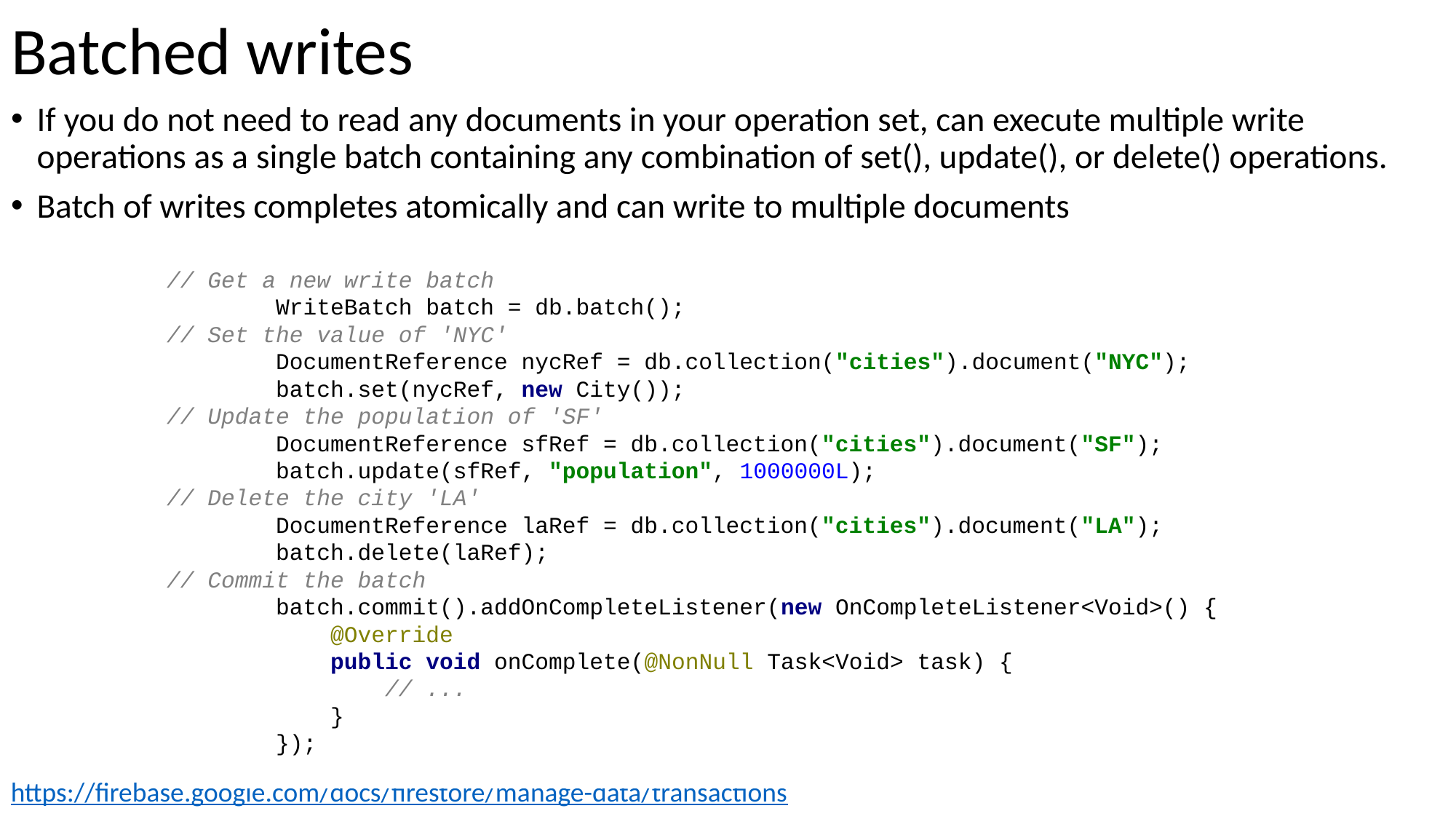

# Batched writes
If you do not need to read any documents in your operation set, can execute multiple write operations as a single batch containing any combination of set(), update(), or delete() operations.
Batch of writes completes atomically and can write to multiple documents
// Get a new write batch
        WriteBatch batch = db.batch();
// Set the value of 'NYC'
        DocumentReference nycRef = db.collection("cities").document("NYC");
        batch.set(nycRef, new City());
// Update the population of 'SF'
        DocumentReference sfRef = db.collection("cities").document("SF");
        batch.update(sfRef, "population", 1000000L);
// Delete the city 'LA'
        DocumentReference laRef = db.collection("cities").document("LA");
        batch.delete(laRef);
// Commit the batch
        batch.commit().addOnCompleteListener(new OnCompleteListener<Void>() {
            @Override
            public void onComplete(@NonNull Task<Void> task) {
                // ...
            }
        });
https://firebase.google.com/docs/firestore/manage-data/transactions